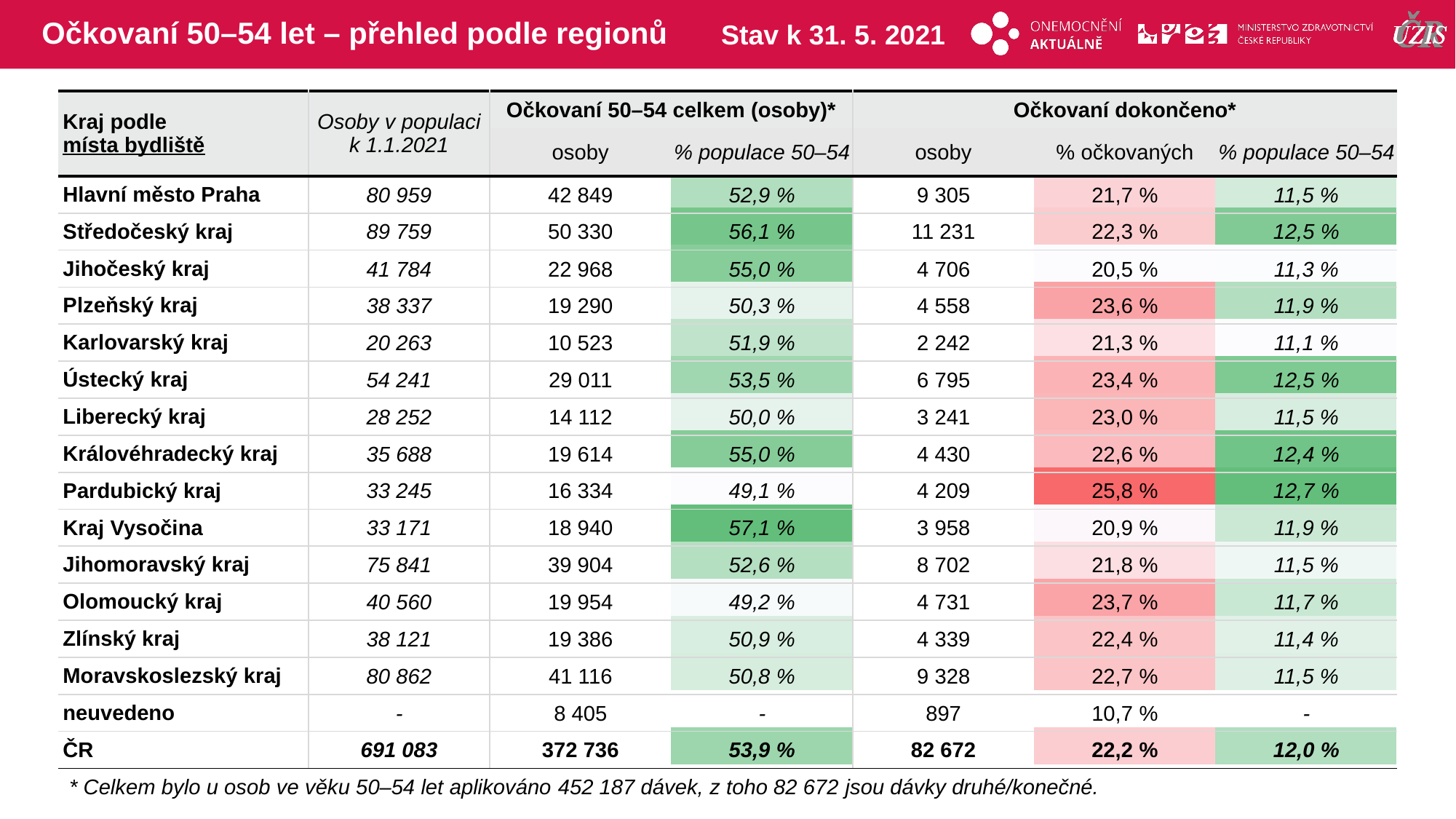

# Očkovaní 50–54 let – přehled podle regionů
Stav k 31. 5. 2021
| Kraj podle místa bydliště | Osoby v populaci k 1.1.2021 | Očkovaní 50–54 celkem (osoby)\* |  | Očkovaní dokončeno\* |  |  |
| --- | --- | --- | --- | --- | --- | --- |
|  |  | osoby | % populace 50–54 | osoby | % očkovaných | % populace 50–54 |
| Hlavní město Praha | 80 959 | 42 849 | 52,9 % | 9 305 | 21,7 % | 11,5 % |
| Středočeský kraj | 89 759 | 50 330 | 56,1 % | 11 231 | 22,3 % | 12,5 % |
| Jihočeský kraj | 41 784 | 22 968 | 55,0 % | 4 706 | 20,5 % | 11,3 % |
| Plzeňský kraj | 38 337 | 19 290 | 50,3 % | 4 558 | 23,6 % | 11,9 % |
| Karlovarský kraj | 20 263 | 10 523 | 51,9 % | 2 242 | 21,3 % | 11,1 % |
| Ústecký kraj | 54 241 | 29 011 | 53,5 % | 6 795 | 23,4 % | 12,5 % |
| Liberecký kraj | 28 252 | 14 112 | 50,0 % | 3 241 | 23,0 % | 11,5 % |
| Královéhradecký kraj | 35 688 | 19 614 | 55,0 % | 4 430 | 22,6 % | 12,4 % |
| Pardubický kraj | 33 245 | 16 334 | 49,1 % | 4 209 | 25,8 % | 12,7 % |
| Kraj Vysočina | 33 171 | 18 940 | 57,1 % | 3 958 | 20,9 % | 11,9 % |
| Jihomoravský kraj | 75 841 | 39 904 | 52,6 % | 8 702 | 21,8 % | 11,5 % |
| Olomoucký kraj | 40 560 | 19 954 | 49,2 % | 4 731 | 23,7 % | 11,7 % |
| Zlínský kraj | 38 121 | 19 386 | 50,9 % | 4 339 | 22,4 % | 11,4 % |
| Moravskoslezský kraj | 80 862 | 41 116 | 50,8 % | 9 328 | 22,7 % | 11,5 % |
| neuvedeno | - | 8 405 | - | 897 | 10,7 % | - |
| ČR | 691 083 | 372 736 | 53,9 % | 82 672 | 22,2 % | 12,0 % |
|  |  |  |  |  |  |
| --- | --- | --- | --- | --- | --- |
|  |  |  |  |  |  |
|  |  |  |  |  |  |
|  |  |  |  |  |  |
|  |  |  |  |  |  |
|  |  |  |  |  |  |
|  |  |  |  |  |  |
|  |  |  |  |  |  |
|  |  |  |  |  |  |
|  |  |  |  |  |  |
|  |  |  |  |  |  |
|  |  |  |  |  |  |
|  |  |  |  |  |  |
|  |  |  |  |  |  |
|  |  |  |  |  |  |
|  |  |  |  |  |  |
* Celkem bylo u osob ve věku 50–54 let aplikováno 452 187 dávek, z toho 82 672 jsou dávky druhé/konečné.